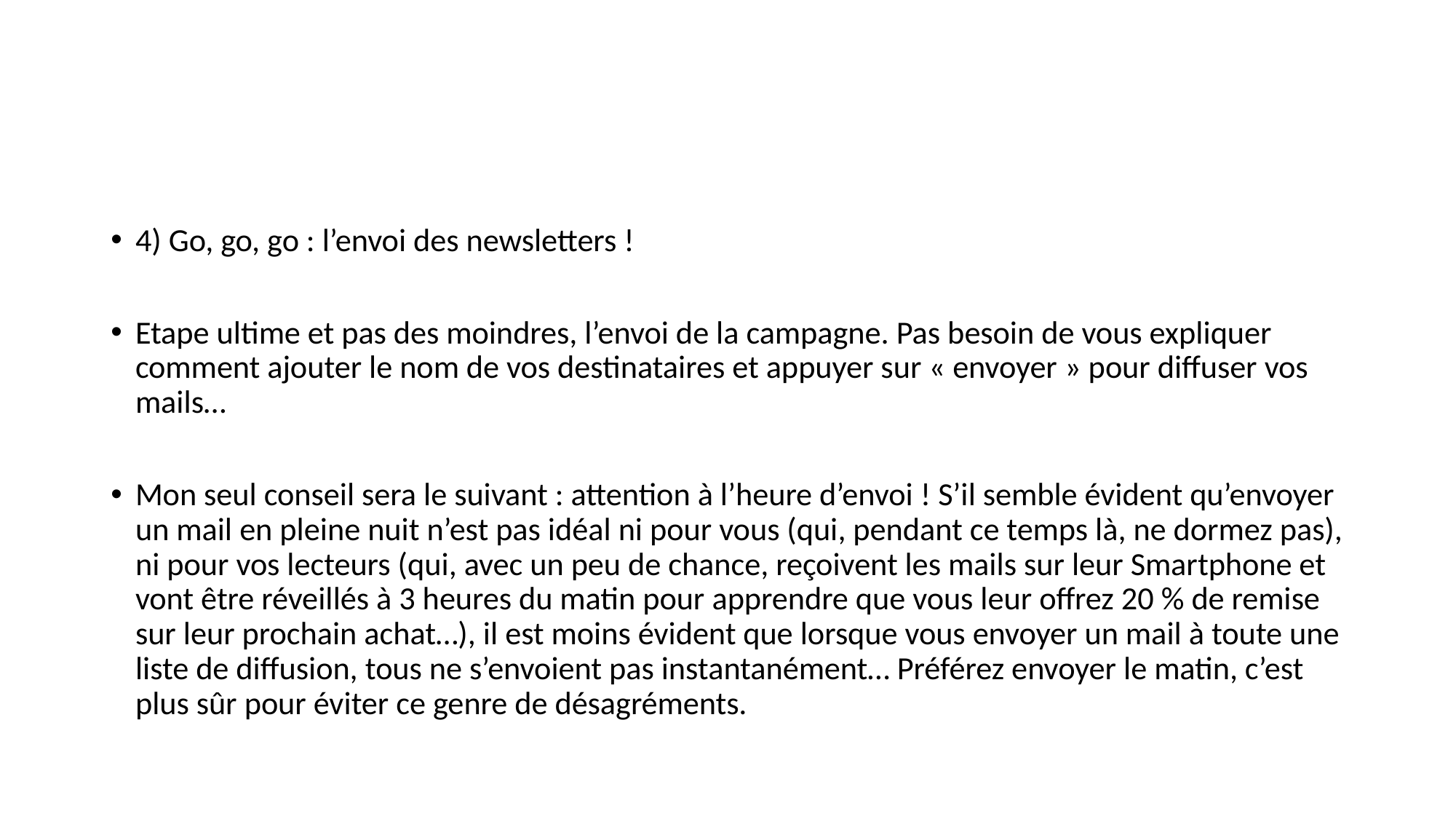

#
4) Go, go, go : l’envoi des newsletters !

Etape ultime et pas des moindres, l’envoi de la campagne. Pas besoin de vous expliquer comment ajouter le nom de vos destinataires et appuyer sur « envoyer » pour diffuser vos mails…

Mon seul conseil sera le suivant : attention à l’heure d’envoi ! S’il semble évident qu’envoyer un mail en pleine nuit n’est pas idéal ni pour vous (qui, pendant ce temps là, ne dormez pas), ni pour vos lecteurs (qui, avec un peu de chance, reçoivent les mails sur leur Smartphone et vont être réveillés à 3 heures du matin pour apprendre que vous leur offrez 20 % de remise sur leur prochain achat…), il est moins évident que lorsque vous envoyer un mail à toute une liste de diffusion, tous ne s’envoient pas instantanément… Préférez envoyer le matin, c’est plus sûr pour éviter ce genre de désagréments.